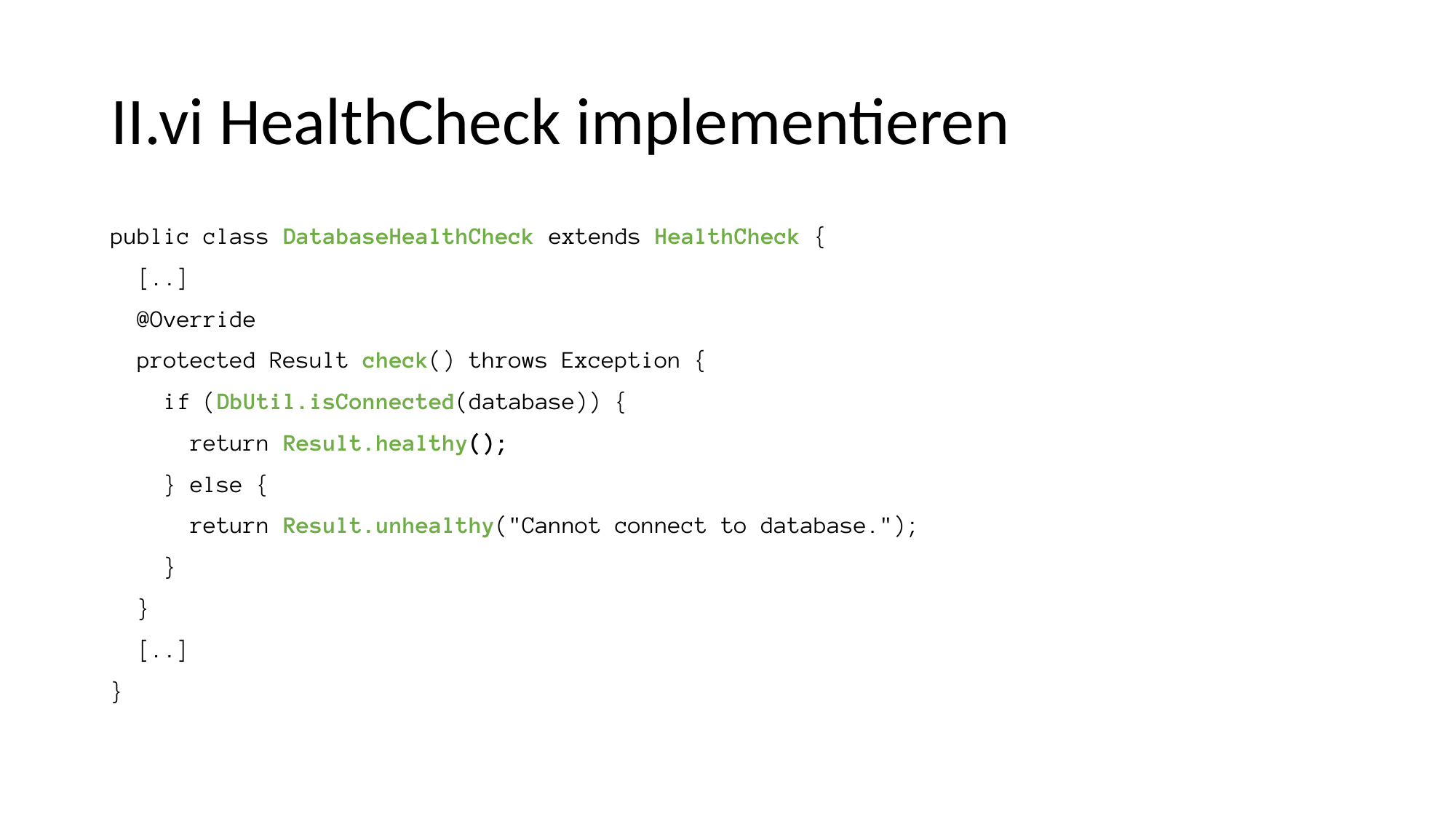

# II.vi HealthCheck implementieren
public class DatabaseHealthCheck extends HealthCheck {
  [..]
  @Override
  protected Result check() throws Exception {
    if (DbUtil.isConnected(database)) {
      return Result.healthy();
    } else {
      return Result.unhealthy("Cannot connect to database.");
    }
  }
  [..]
}